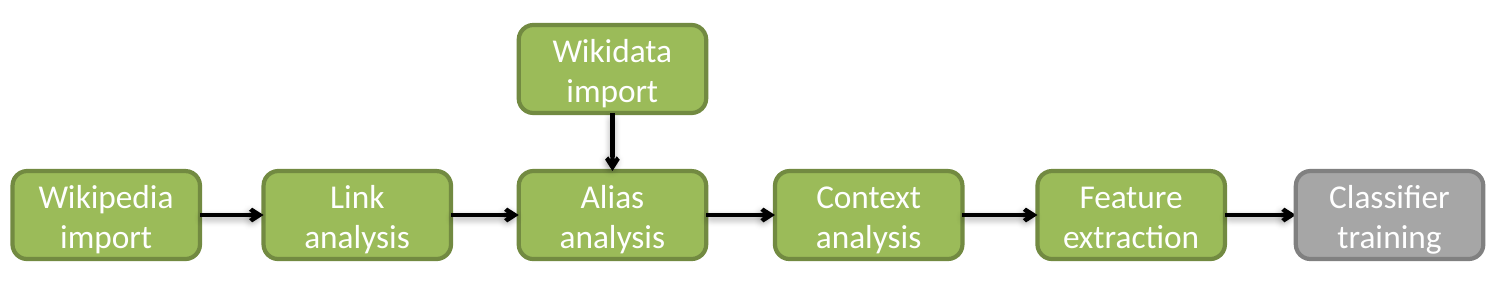

Wikidata import
Context analysis
Link analysis
Wikipedia import
Alias analysis
Feature extraction
Classifier training